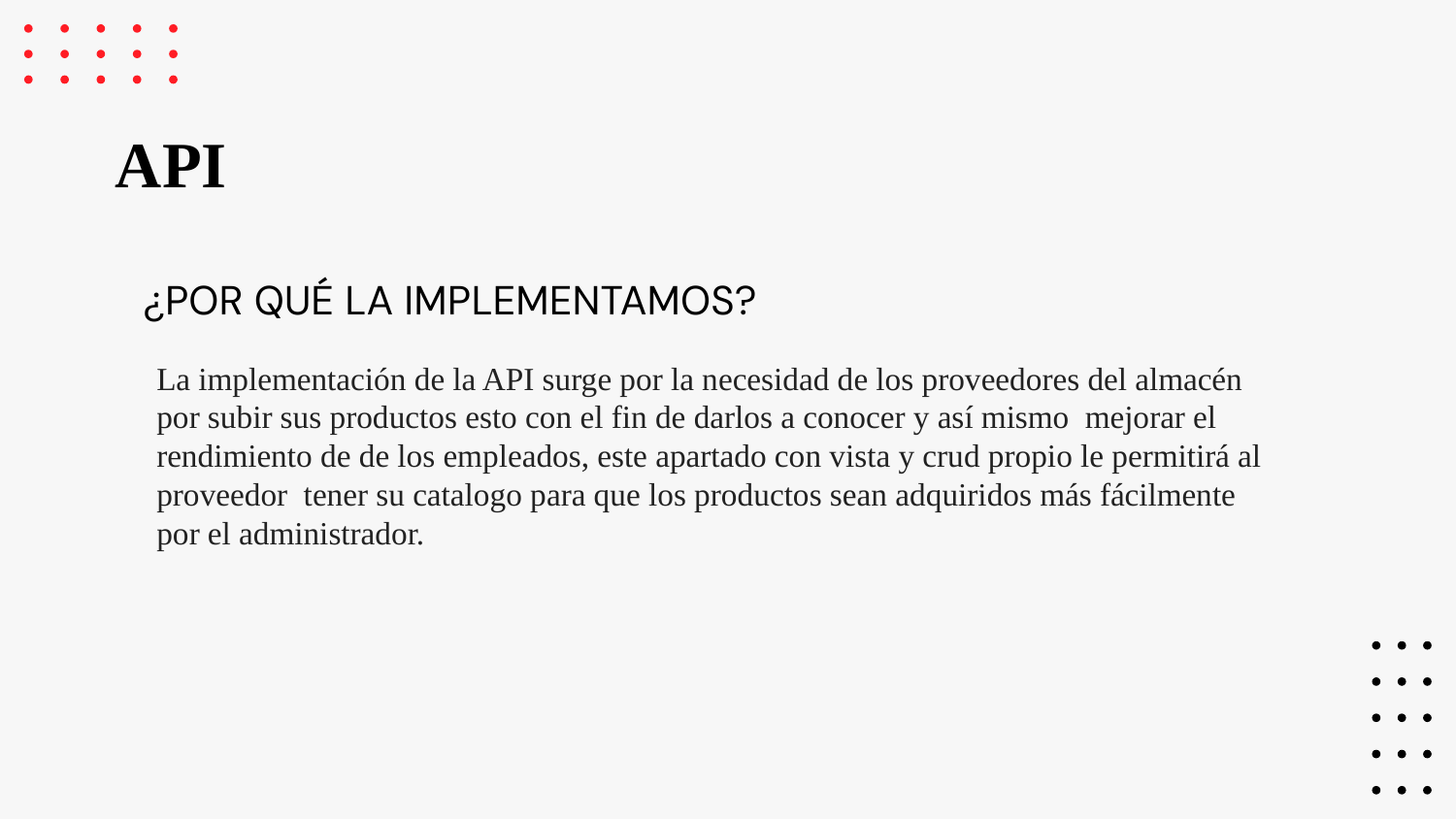

# API
¿POR QUÉ LA IMPLEMENTAMOS?
La implementación de la API surge por la necesidad de los proveedores del almacén por subir sus productos esto con el fin de darlos a conocer y así mismo  mejorar el rendimiento de de los empleados, este apartado con vista y crud propio le permitirá al proveedor  tener su catalogo para que los productos sean adquiridos más fácilmente por el administrador.